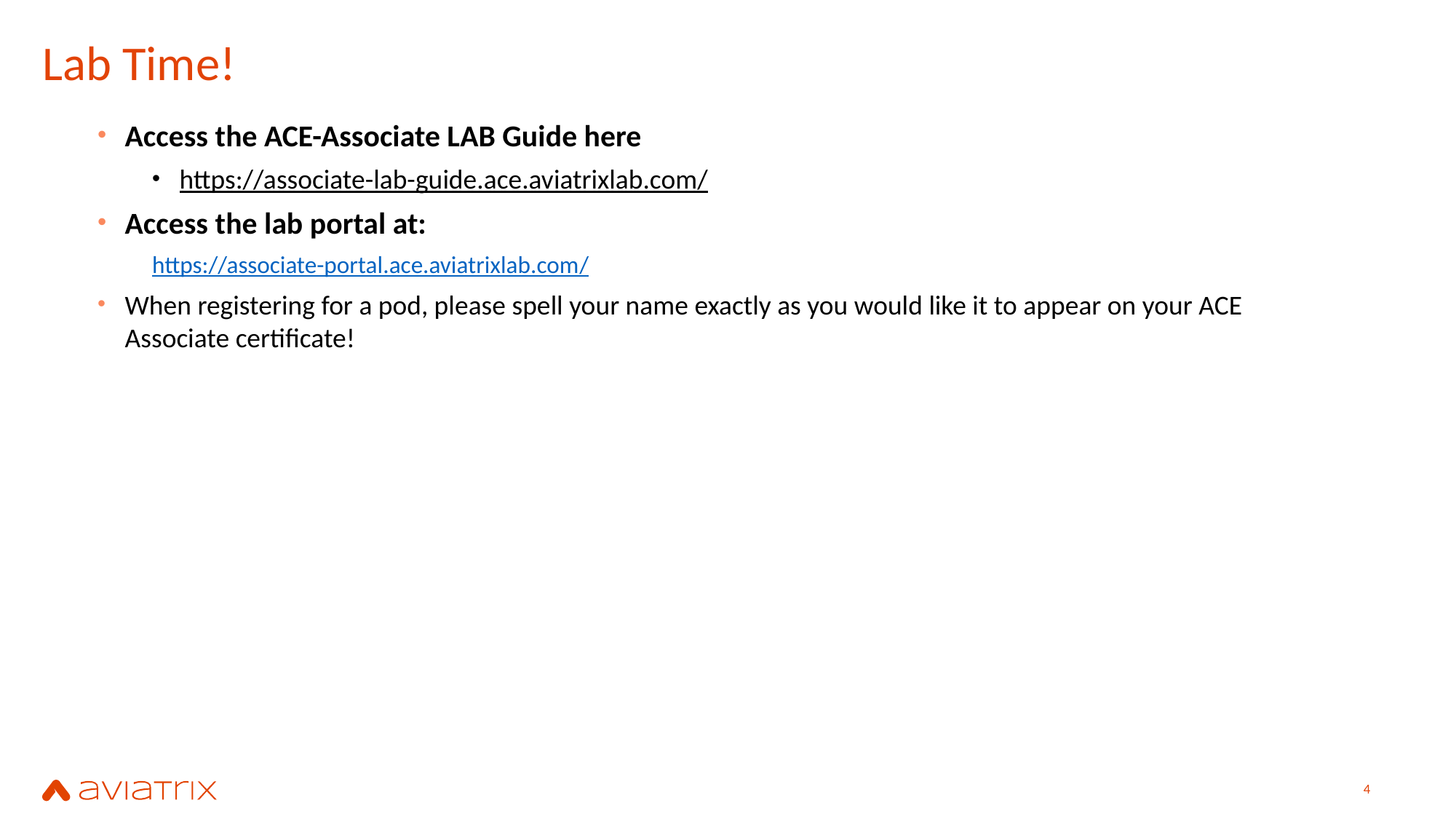

# Lab Time!
Access the ACE-Associate LAB Guide here
https://associate-lab-guide.ace.aviatrixlab.com/
Access the lab portal at:
https://associate-portal.ace.aviatrixlab.com/
When registering for a pod, please spell your name exactly as you would like it to appear on your ACE Associate certificate!
4